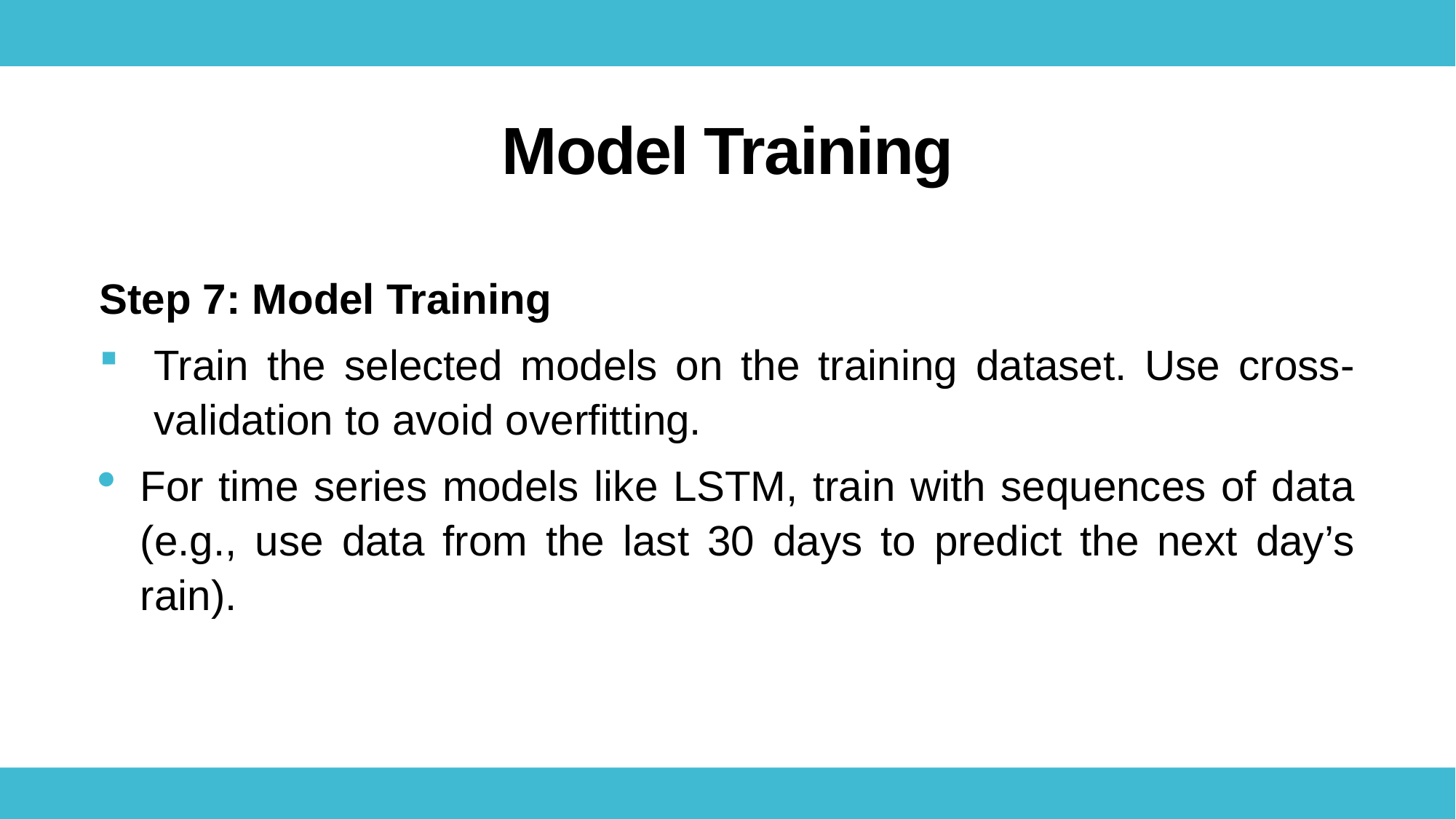

# Model Training
Step 7: Model Training
Train the selected models on the training dataset. Use cross-validation to avoid overfitting.
For time series models like LSTM, train with sequences of data (e.g., use data from the last 30 days to predict the next day’s rain).